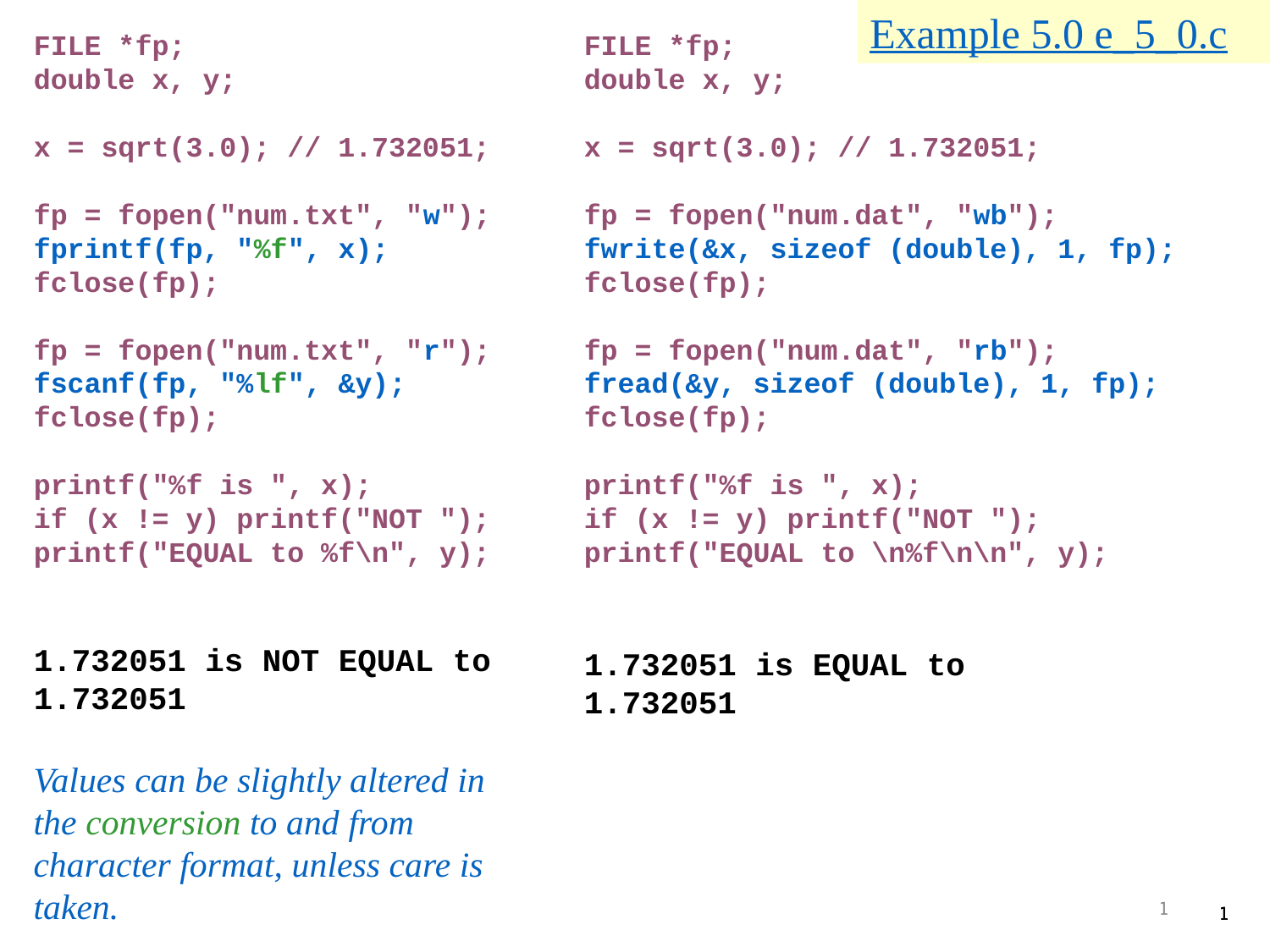

Example 5.0 	e_5_0.c
FILE *fp;
double x, y;

x = sqrt(3.0); // 1.732051;

fp = fopen("num.txt", "w");
fprintf(fp, "%f", x);
fclose(fp);

fp = fopen("num.txt", "r");
fscanf(fp, "%lf", &y);
fclose(fp);

printf("%f is ", x);
if (x != y) printf("NOT ");
printf("EQUAL to %f\n", y);

1.732051 is NOT EQUAL to
1.732051
FILE *fp;
double x, y;

x = sqrt(3.0); // 1.732051;

fp = fopen("num.dat", "wb");
fwrite(&x, sizeof (double), 1, fp);
fclose(fp);

fp = fopen("num.dat", "rb");
fread(&y, sizeof (double), 1, fp);
fclose(fp);

printf("%f is ", x);
if (x != y) printf("NOT ");
printf("EQUAL to \n%f\n\n", y);

1.732051 is EQUAL to
1.732051

Values can be slightly altered in the conversion to and from character format, unless care is taken.
1
1
1